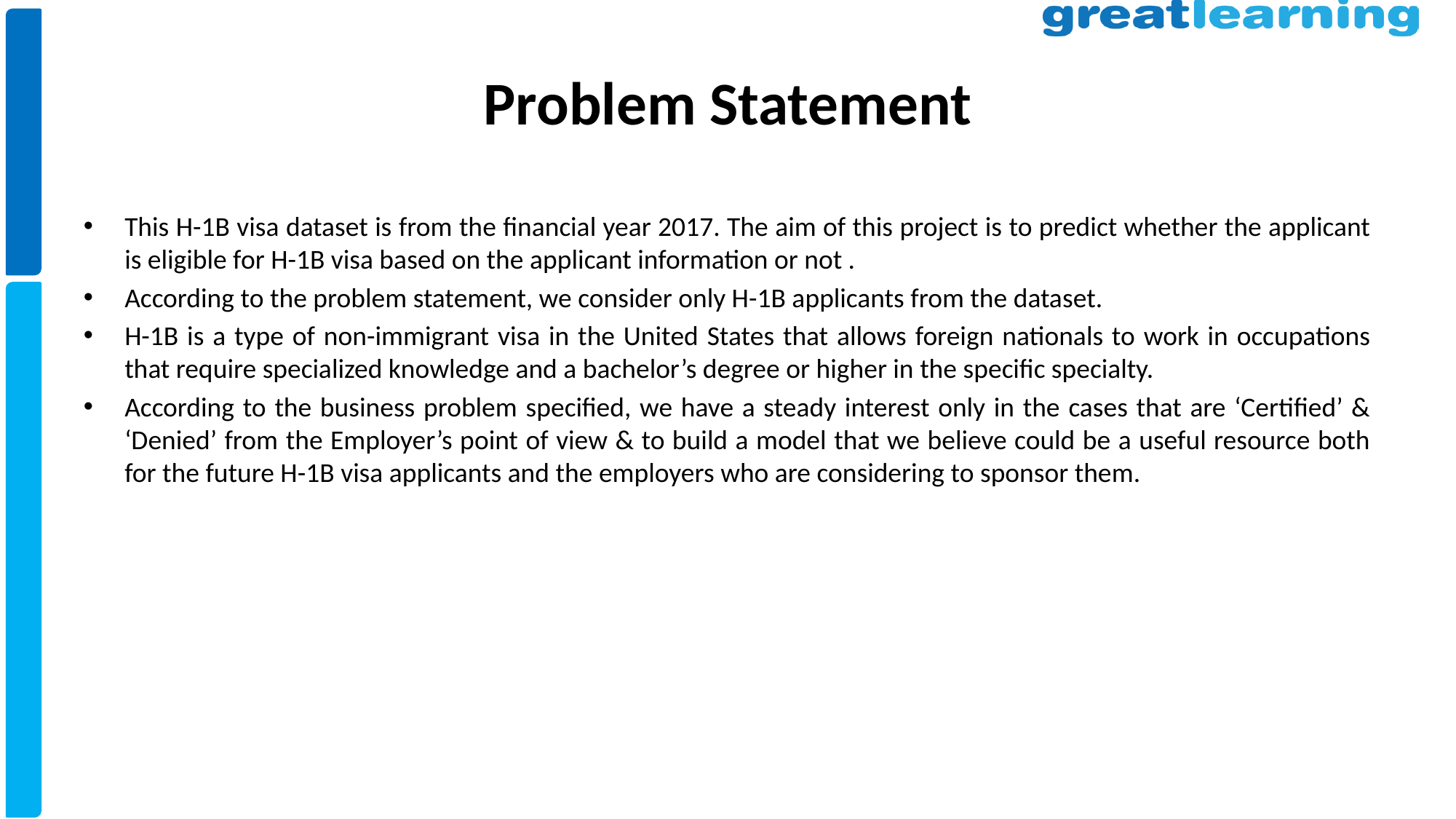

# Problem Statement
This H-1B visa dataset is from the financial year 2017. The aim of this project is to predict whether the applicant is eligible for H-1B visa based on the applicant information or not .
According to the problem statement, we consider only H-1B applicants from the dataset.
H-1B is a type of non-immigrant visa in the United States that allows foreign nationals to work in occupations that require specialized knowledge and a bachelor’s degree or higher in the specific specialty.
According to the business problem specified, we have a steady interest only in the cases that are ‘Certified’ & ‘Denied’ from the Employer’s point of view & to build a model that we believe could be a useful resource both for the future H-1B visa applicants and the employers who are considering to sponsor them.